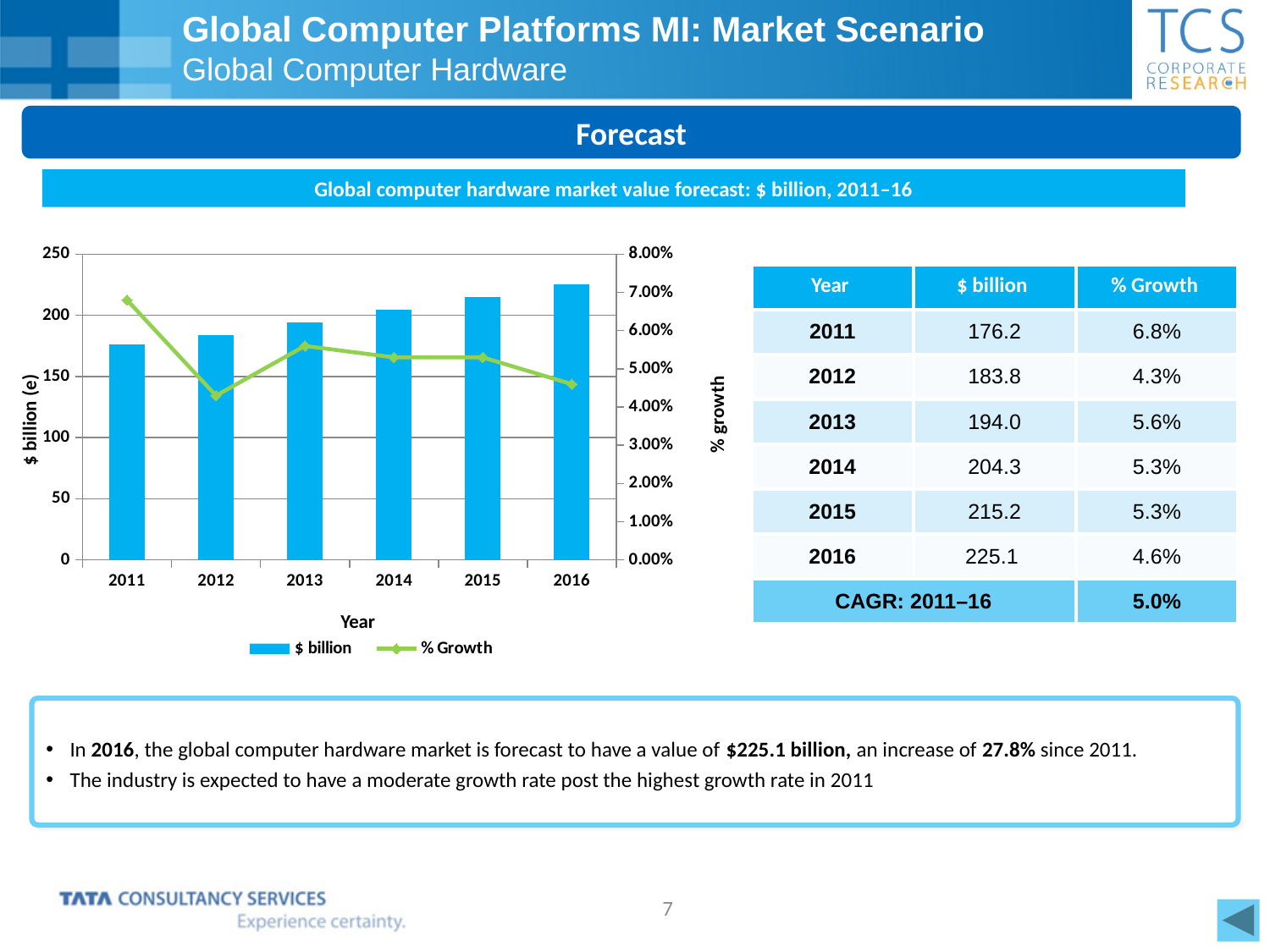

# Global Computer Platforms MI: Market Scenario Global Computer Hardware
Forecast
Global computer hardware market value forecast: $ billion, 2011–16

### Chart

| Category | $ billion  | % Growth  |
|---|---|---|
| 2011 | 176.2 | 0.06800000000000002 |
| 2012 | 183.8 | 0.043000000000000003 |
| 2013 | 194.0 | 0.056 |
| 2014 | 204.3 | 0.05300000000000001 |
| 2015 | 215.2 | 0.05300000000000001 |
| 2016 | 225.1 | 0.046 |
| Year | $ billion | % Growth |
| --- | --- | --- |
| 2011 | 176.2 | 6.8% |
| 2012 | 183.8 | 4.3% |
| 2013 | 194.0 | 5.6% |
| 2014 | 204.3 | 5.3% |
| 2015 | 215.2 | 5.3% |
| 2016 | 225.1 | 4.6% |
| CAGR: 2011–16 |  | 5.0% |
% growth
$ billion (e)
Year
In 2016, the global computer hardware market is forecast to have a value of $225.1 billion, an increase of 27.8% since 2011.
The industry is expected to have a moderate growth rate post the highest growth rate in 2011
7